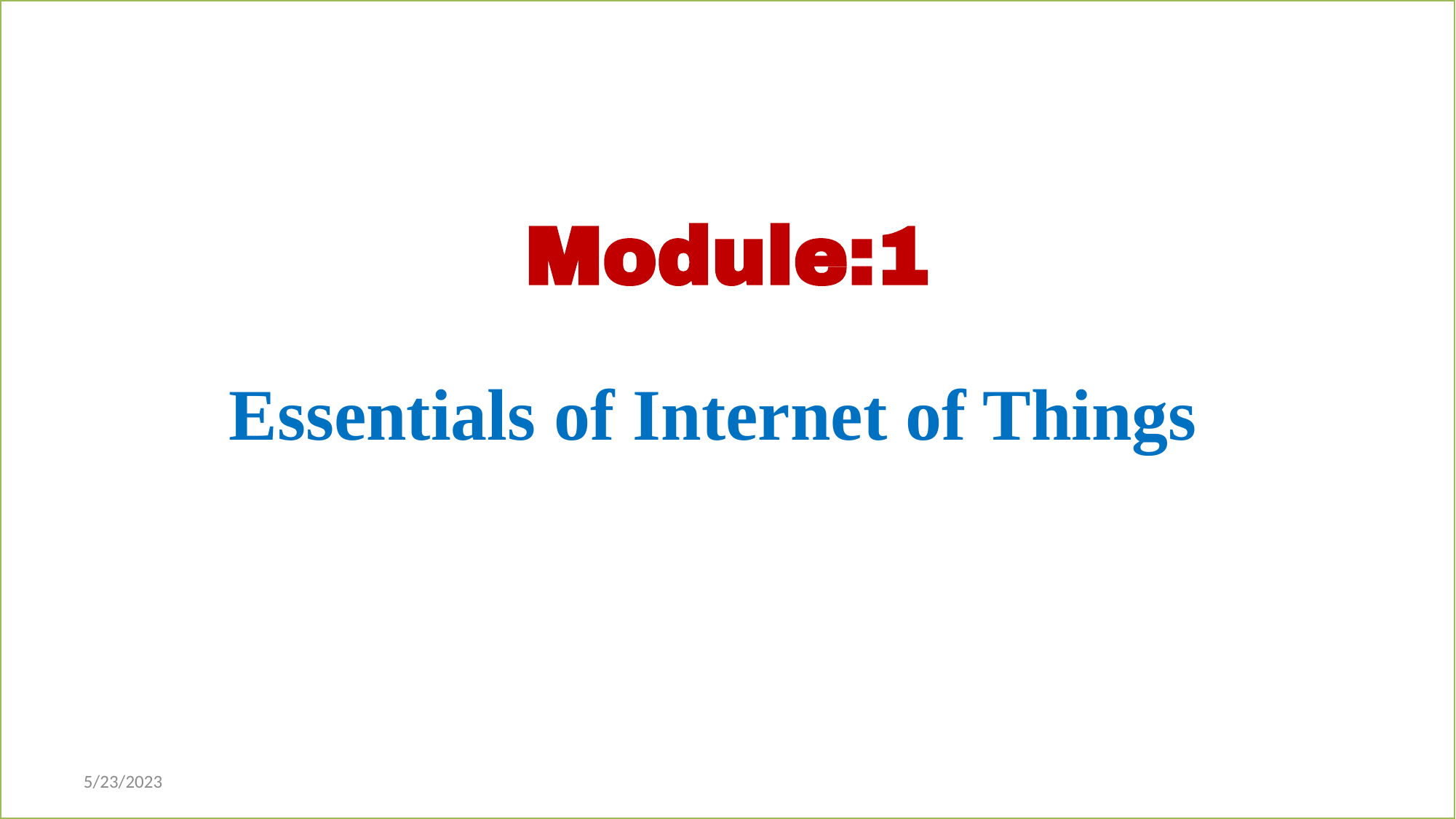

Module:1
Essentials of Internet of Things
5/23/2023
VIT CC, IOT BECE351L
7